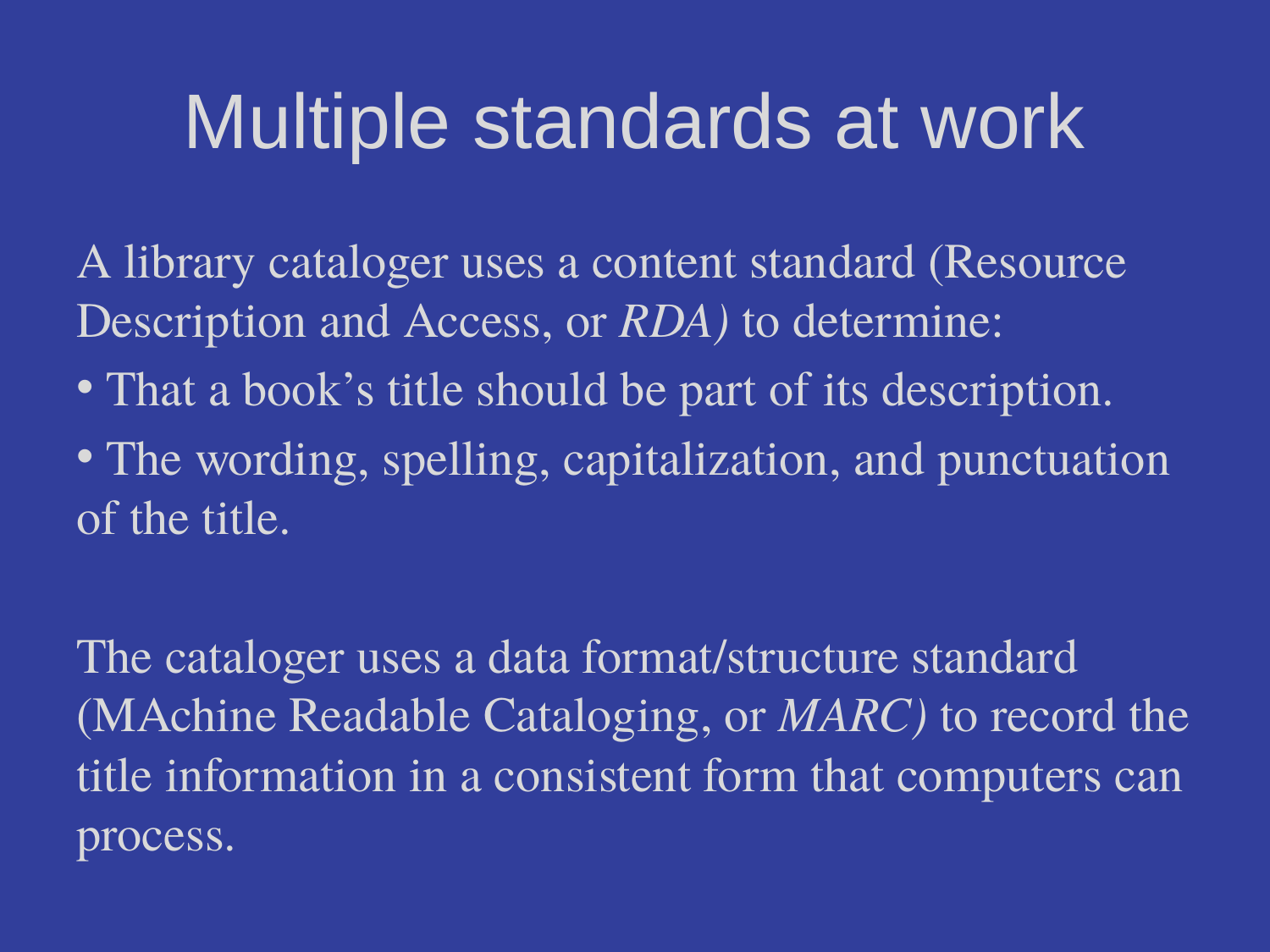

# Multiple standards at work
A library cataloger uses a content standard (Resource Description and Access, or RDA) to determine:
 That a book’s title should be part of its description.
 The wording, spelling, capitalization, and punctuation of the title.

The cataloger uses a data format/structure standard (MAchine Readable Cataloging, or MARC) to record the title information in a consistent form that computers can process.